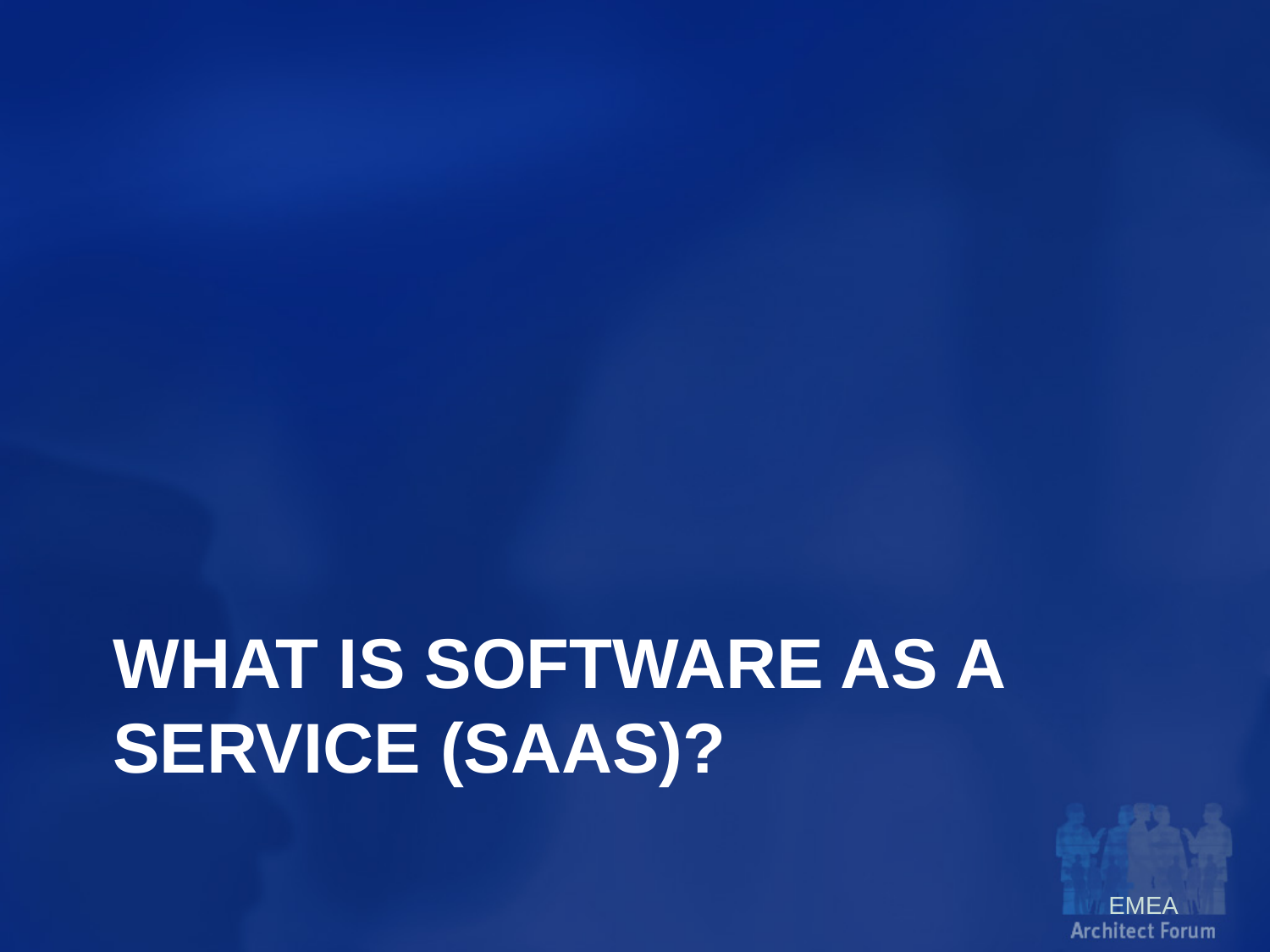

# What is Software as a Service (SaaS)?